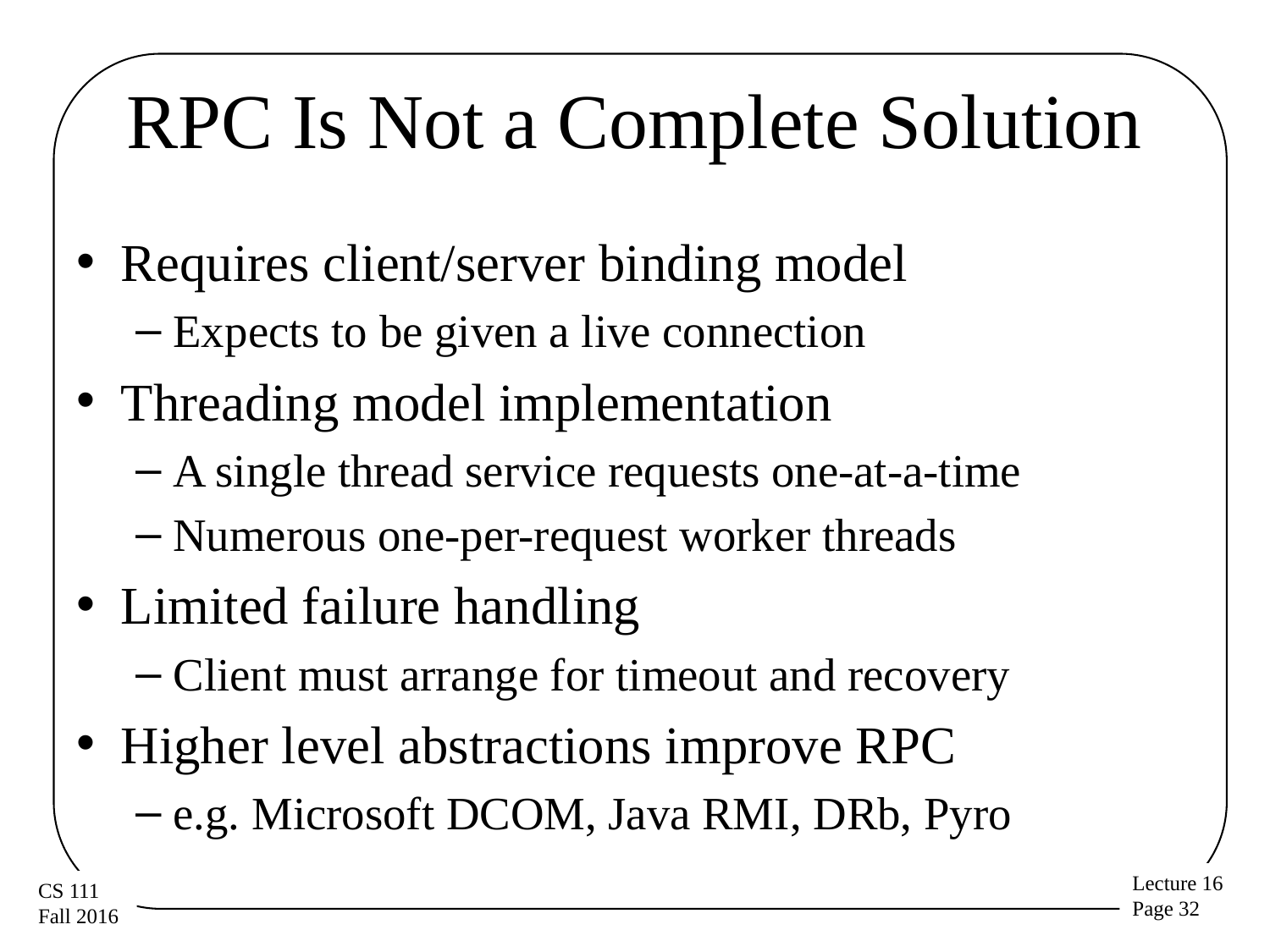

# RPC Is Not a Complete Solution
Requires client/server binding model
Expects to be given a live connection
Threading model implementation
A single thread service requests one-at-a-time
Numerous one-per-request worker threads
Limited failure handling
Client must arrange for timeout and recovery
Higher level abstractions improve RPC
e.g. Microsoft DCOM, Java RMI, DRb, Pyro